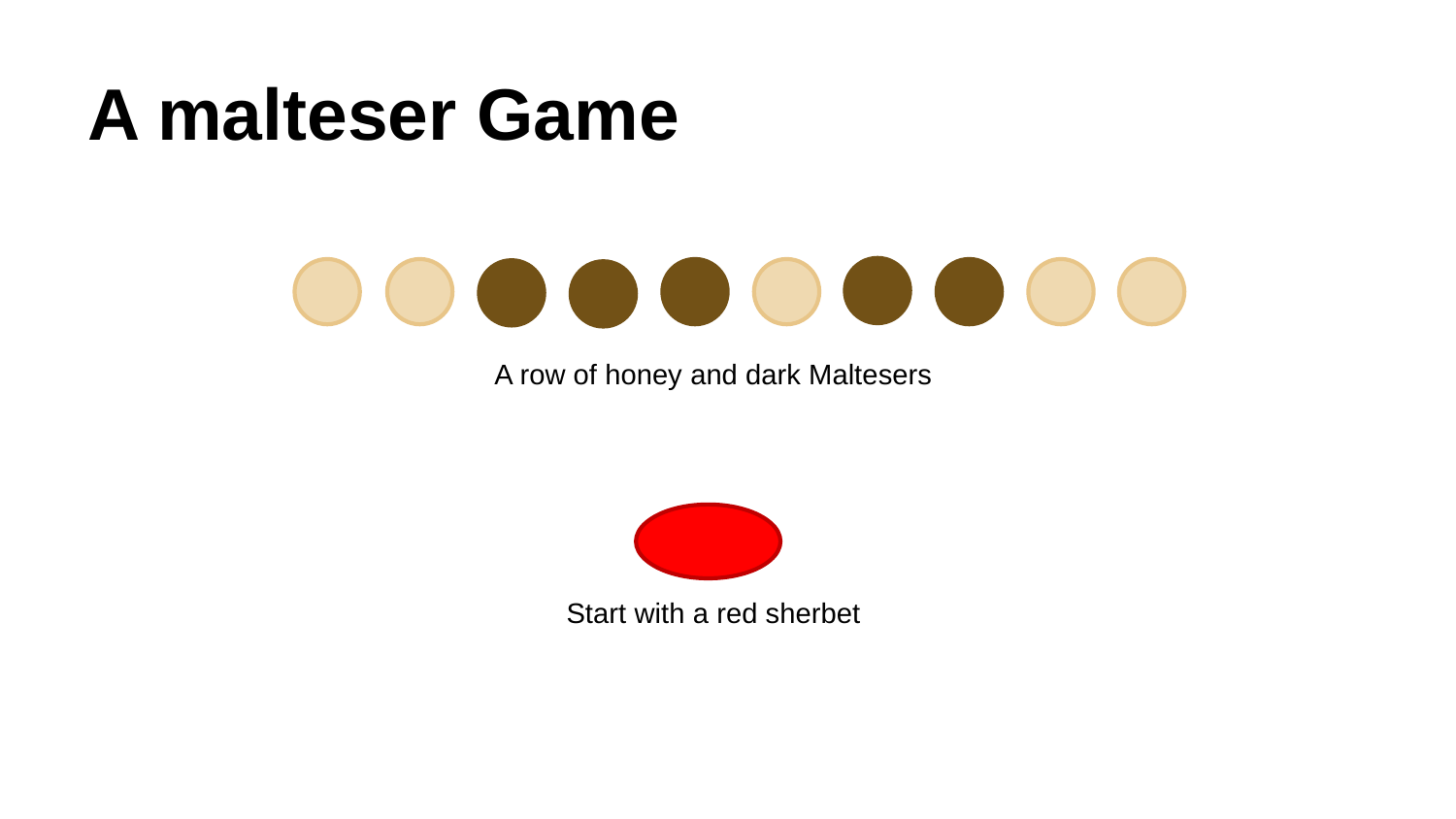

# A malteser Game

A row of honey and dark Maltesers

Start with a red sherbet